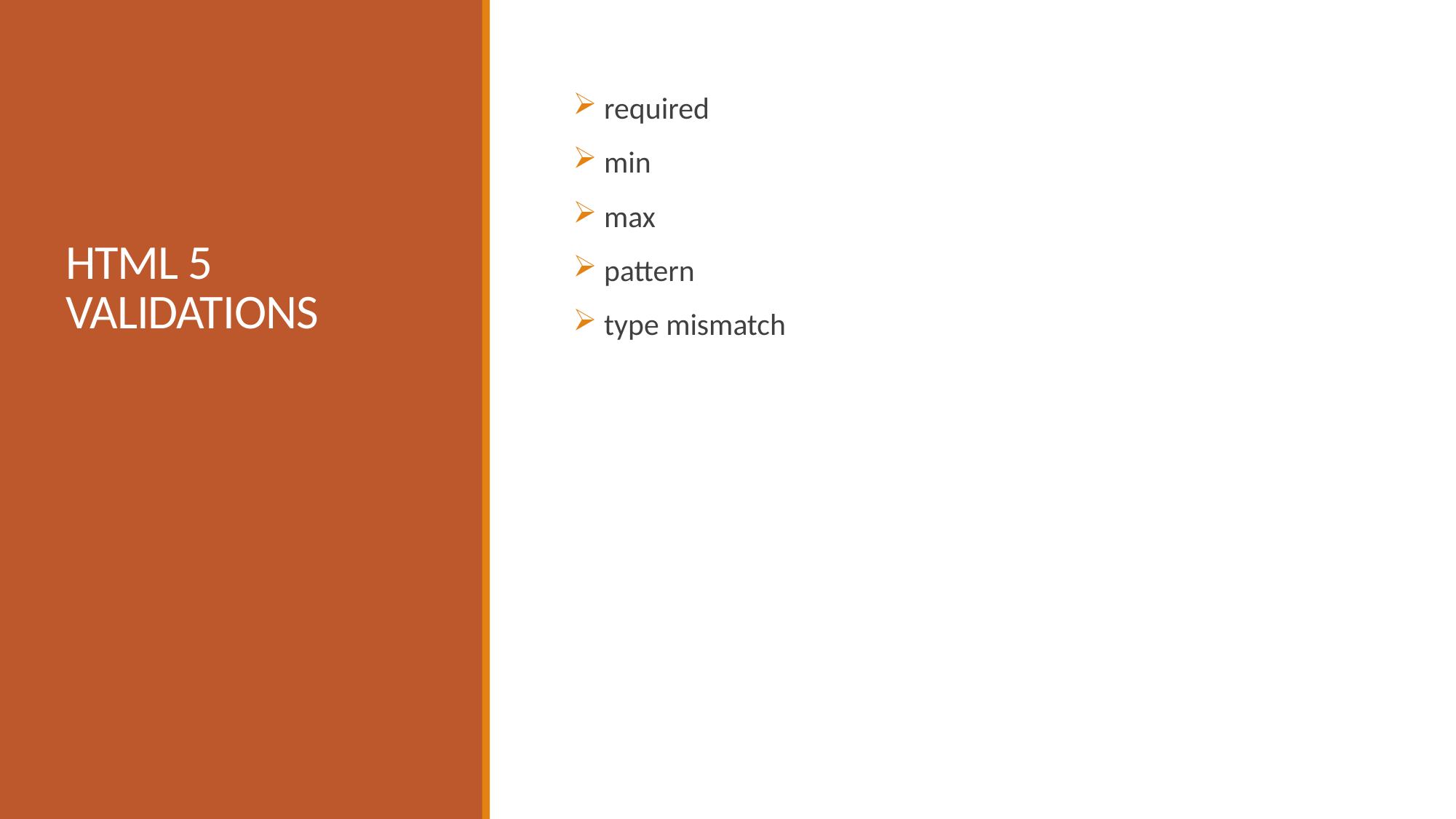

# HTML 5 VALIDATIONS
 required
 min
 max
 pattern
 type mismatch